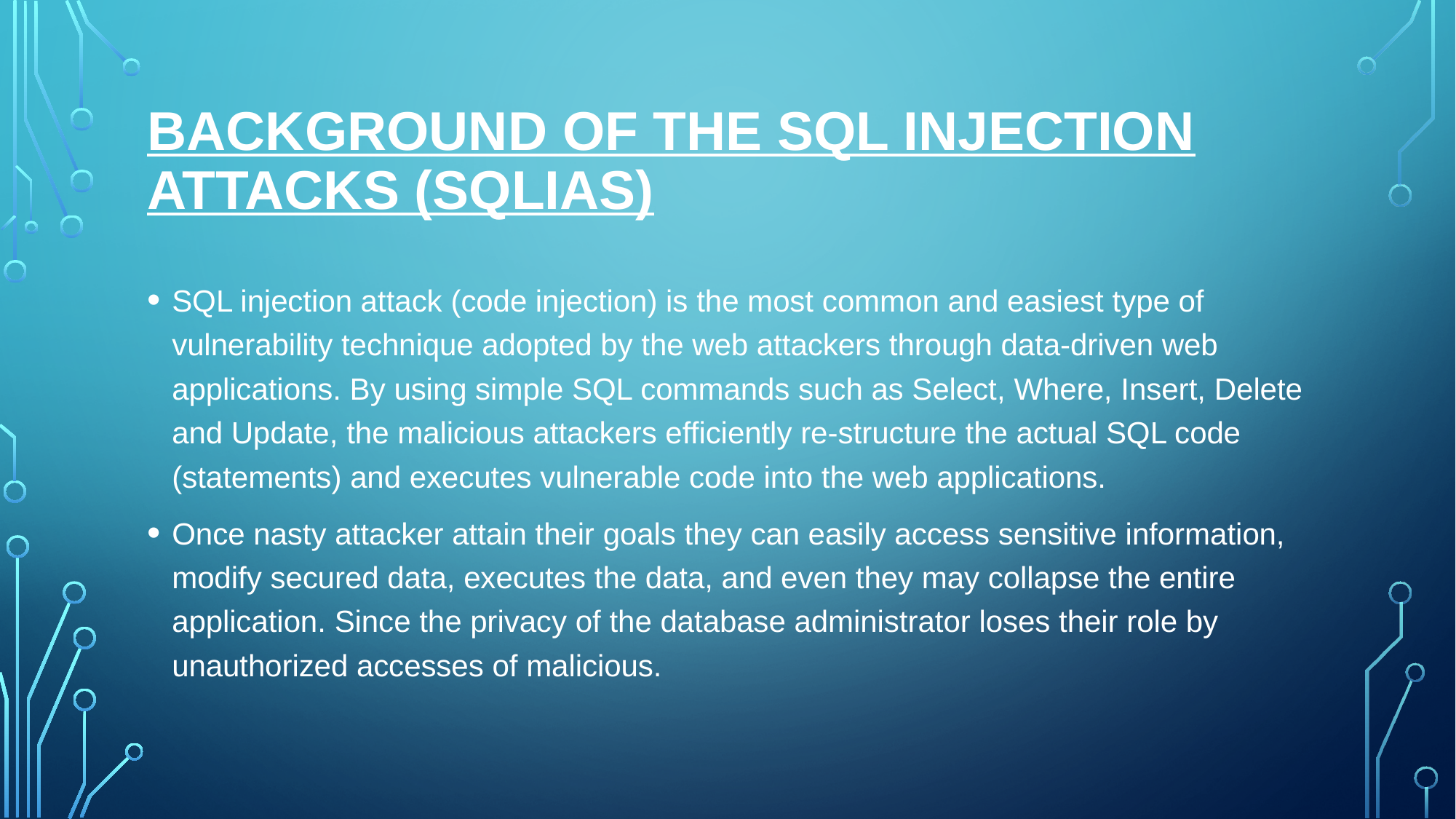

# Background of the SQL Injection Attacks (SQLIAs)
SQL injection attack (code injection) is the most common and easiest type of vulnerability technique adopted by the web attackers through data-driven web applications. By using simple SQL commands such as Select, Where, Insert, Delete and Update, the malicious attackers efficiently re-structure the actual SQL code (statements) and executes vulnerable code into the web applications.
Once nasty attacker attain their goals they can easily access sensitive information, modify secured data, executes the data, and even they may collapse the entire application. Since the privacy of the database administrator loses their role by unauthorized accesses of malicious.